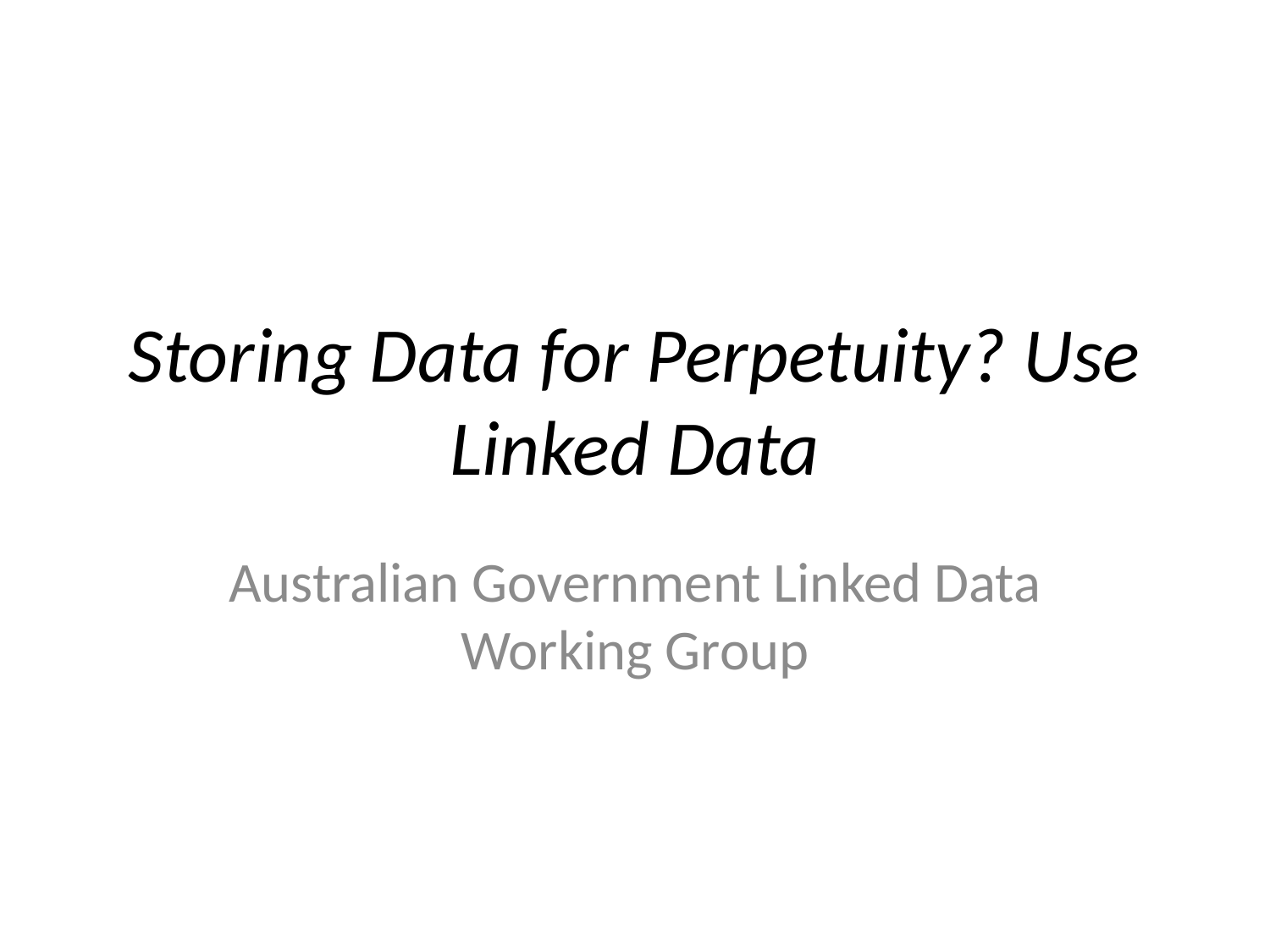

# Storing Data for Perpetuity? Use Linked Data
Australian Government Linked Data Working Group